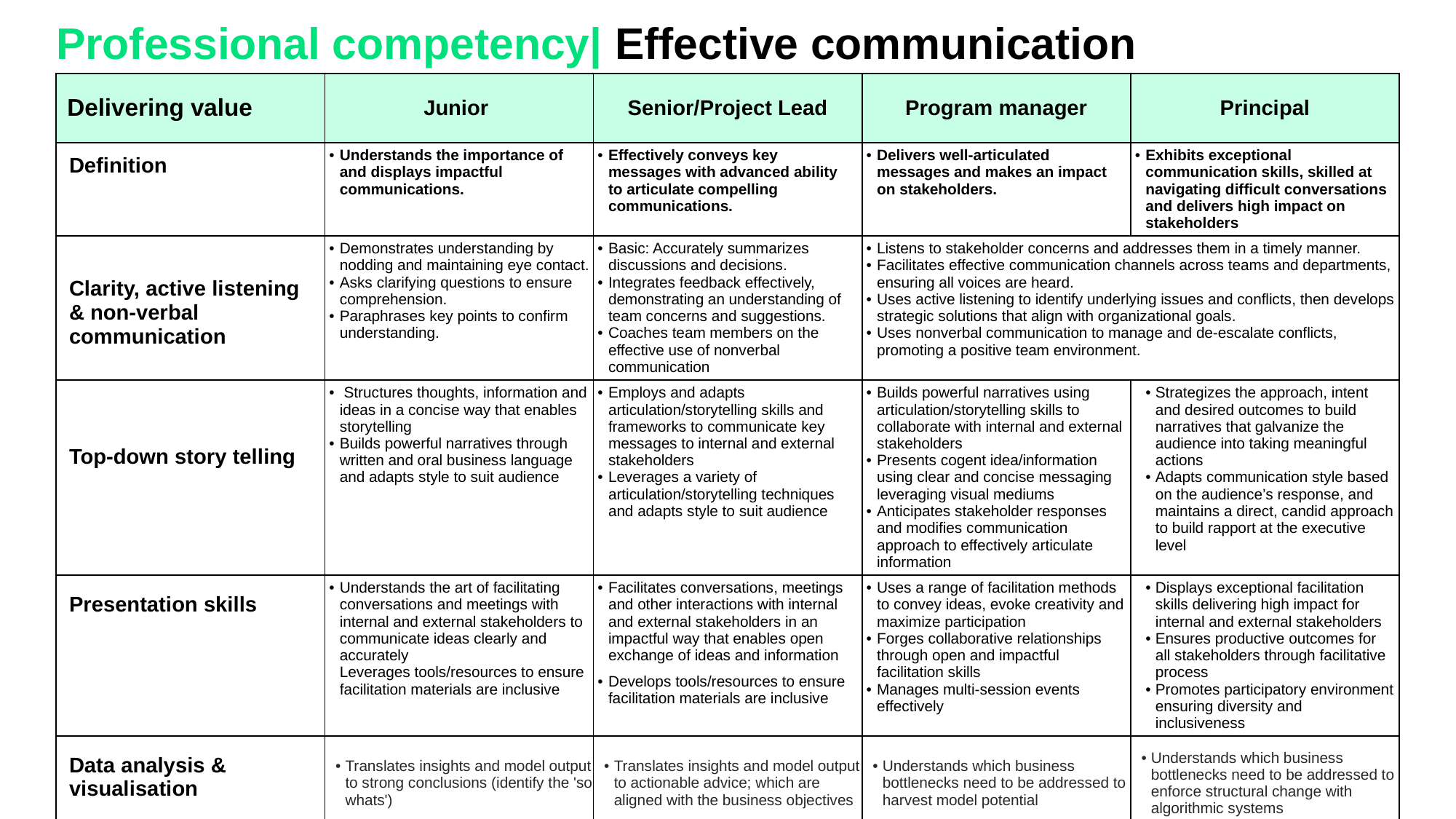

# Professional competency| Effective communication
| Delivering value | Junior | Senior/Project Lead | Program manager | Principal |
| --- | --- | --- | --- | --- |
| Definition | Understands the importance of and displays impactful communications. | Effectively conveys key messages with advanced ability to articulate compelling communications. | Delivers well-articulated messages and makes an impact on stakeholders. | Exhibits exceptional communication skills, skilled at navigating difficult conversations and delivers high impact on stakeholders |
| Clarity, active listening & non-verbal communication | Demonstrates understanding by nodding and maintaining eye contact. Asks clarifying questions to ensure comprehension. Paraphrases key points to confirm understanding. | Basic: Accurately summarizes discussions and decisions. Integrates feedback effectively, demonstrating an understanding of team concerns and suggestions. Coaches team members on the effective use of nonverbal communication | Listens to stakeholder concerns and addresses them in a timely manner. Facilitates effective communication channels across teams and departments, ensuring all voices are heard. Uses active listening to identify underlying issues and conflicts, then develops strategic solutions that align with organizational goals. Uses nonverbal communication to manage and de-escalate conflicts, promoting a positive team environment. |  |
| Top-down story telling | Structures thoughts, information and ideas in a concise way that enables storytelling Builds powerful narratives through written and oral business language and adapts style to suit audience | Employs and adapts articulation/storytelling skills and frameworks to communicate key messages to internal and external stakeholders Leverages a variety of articulation/storytelling techniques and adapts style to suit audience | Builds powerful narratives using articulation/storytelling skills to collaborate with internal and external stakeholders Presents cogent idea/information using clear and concise messaging leveraging visual mediums Anticipates stakeholder responses and modifies communication approach to effectively articulate information | Strategizes the approach, intent and desired outcomes to build narratives that galvanize the audience into taking meaningful actions Adapts communication style based on the audience’s response, and maintains a direct, candid approach to build rapport at the executive level |
| Presentation skills | Understands the art of facilitating conversations and meetings with internal and external stakeholders to communicate ideas clearly and accurately Leverages tools/resources to ensure facilitation materials are inclusive | Facilitates conversations, meetings and other interactions with internal and external stakeholders in an impactful way that enables open exchange of ideas and information Develops tools/resources to ensure facilitation materials are inclusive | Uses a range of facilitation methods to convey ideas, evoke creativity and maximize participation Forges collaborative relationships through open and impactful facilitation skills Manages multi-session events effectively | Displays exceptional facilitation skills delivering high impact for internal and external stakeholders Ensures productive outcomes for all stakeholders through facilitative process Promotes participatory environment ensuring diversity and inclusiveness |
| Data analysis & visualisation | Translates insights and model output to strong conclusions (identify the 'so whats') | Translates insights and model output to actionable advice; which are aligned with the business objectives | Understands which business bottlenecks need to be addressed to harvest model potential | Understands which business bottlenecks need to be addressed to enforce structural change with algorithmic systems |